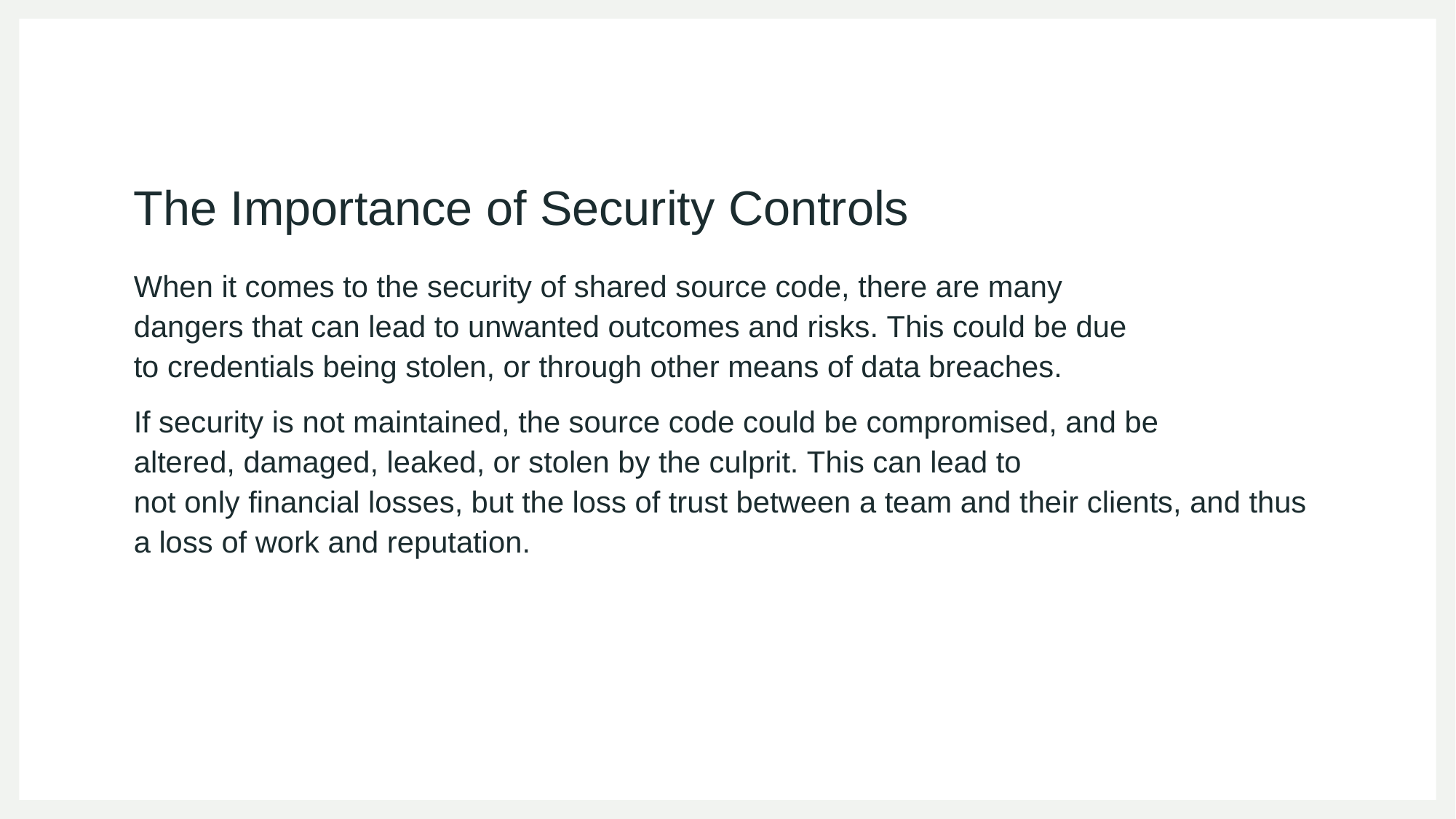

# The Importance of Security Controls
When it comes to the security of shared source code, there are many dangers that can lead to unwanted outcomes and risks. This could be due to credentials being stolen, or through other means of data breaches.
If security is not maintained, the source code could be compromised, and be altered, damaged, leaked, or stolen by the culprit. This can lead to not only financial losses, but the loss of trust between a team and their clients, and thus a loss of work and reputation.